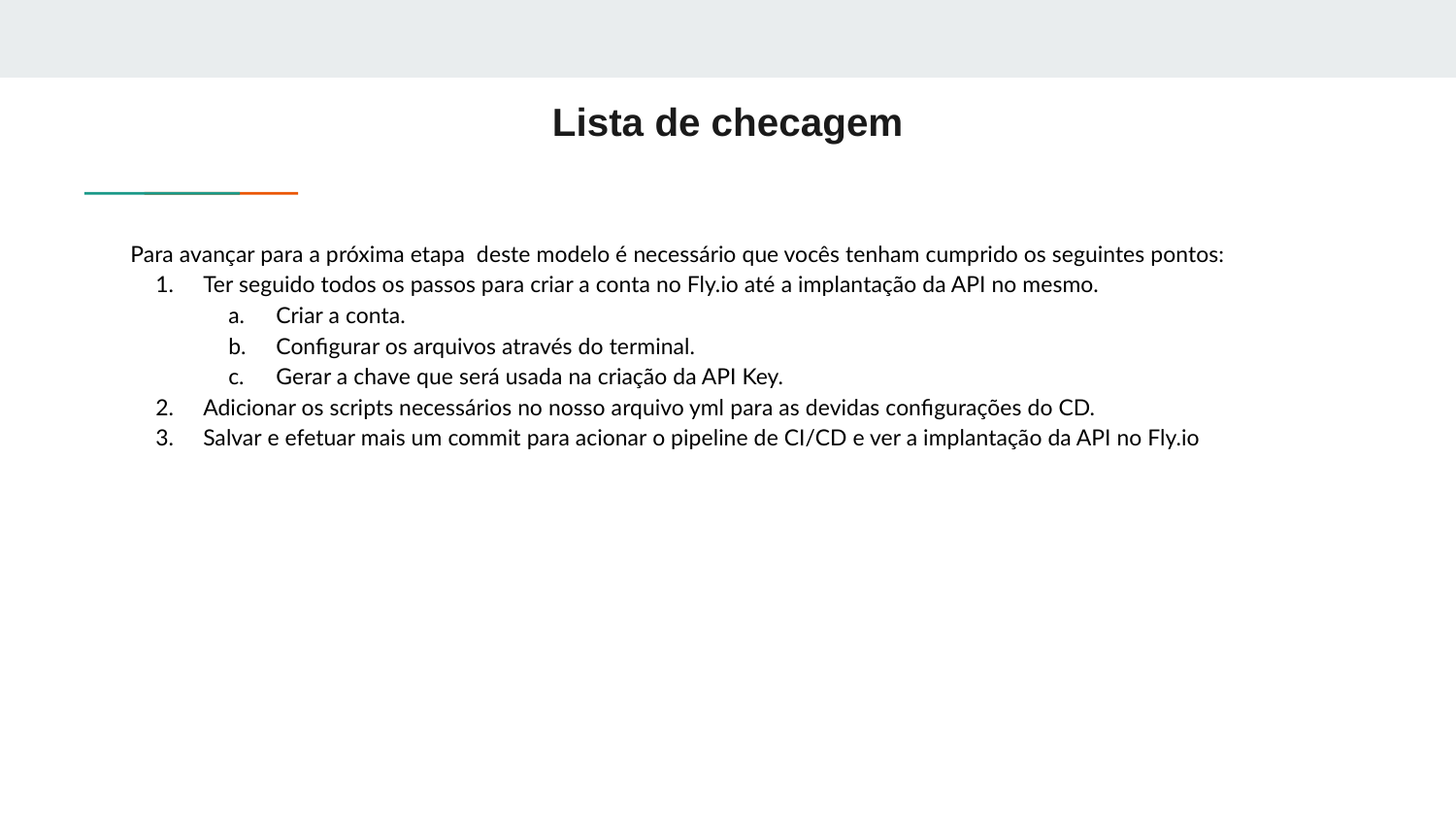

# Lista de checagem

Para avançar para a próxima etapa  deste modelo é necessário que vocês tenham cumprido os seguintes pontos:
Ter seguido todos os passos para criar a conta no Fly.io até a implantação da API no mesmo.
Criar a conta.
Configurar os arquivos através do terminal.
Gerar a chave que será usada na criação da API Key.
Adicionar os scripts necessários no nosso arquivo yml para as devidas configurações do CD.
Salvar e efetuar mais um commit para acionar o pipeline de CI/CD e ver a implantação da API no Fly.io